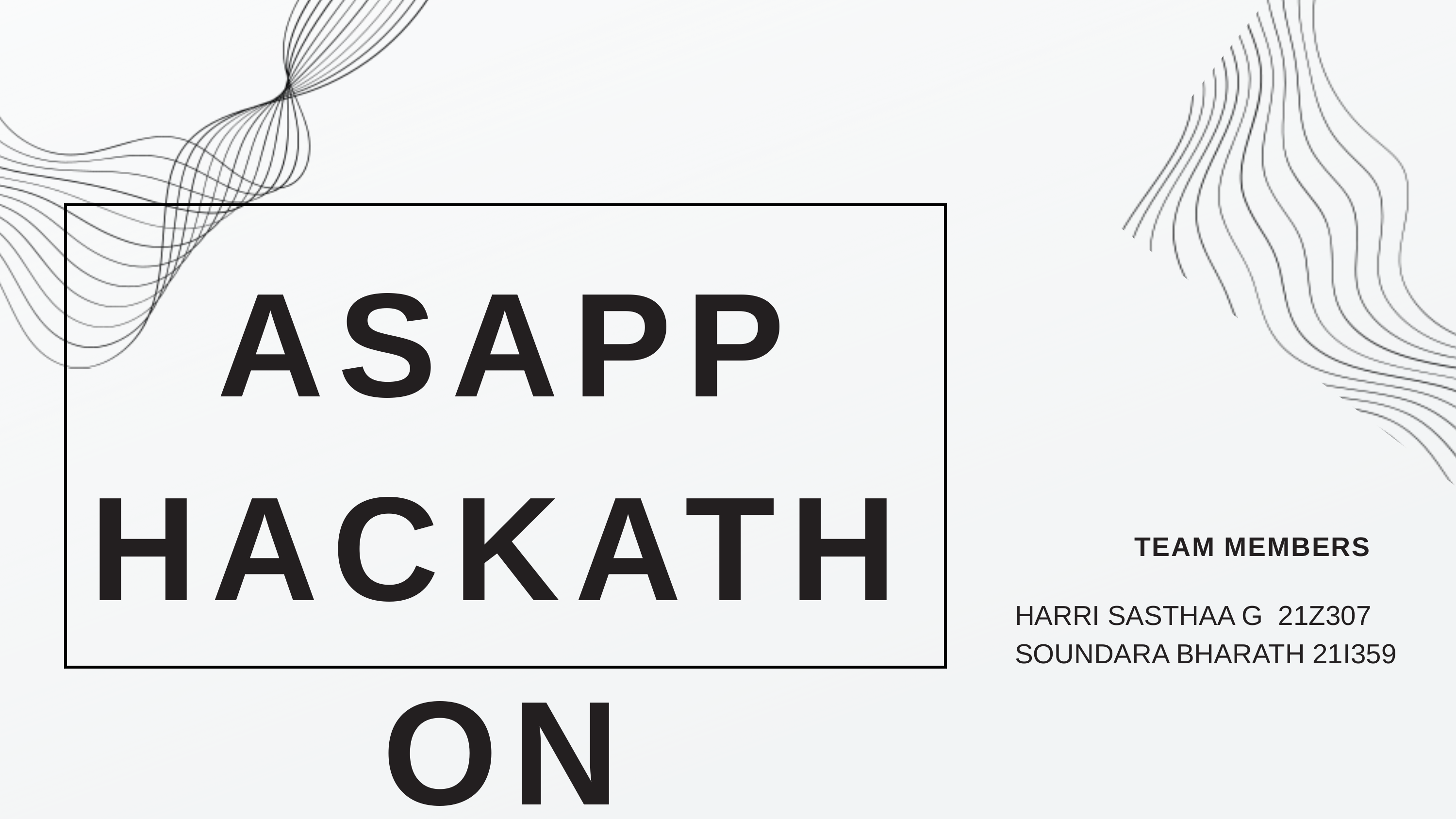

ASAPP
HACKATHON
TEAM MEMBERS
HARRI SASTHAA G  21Z307
SOUNDARA BHARATH 21I359